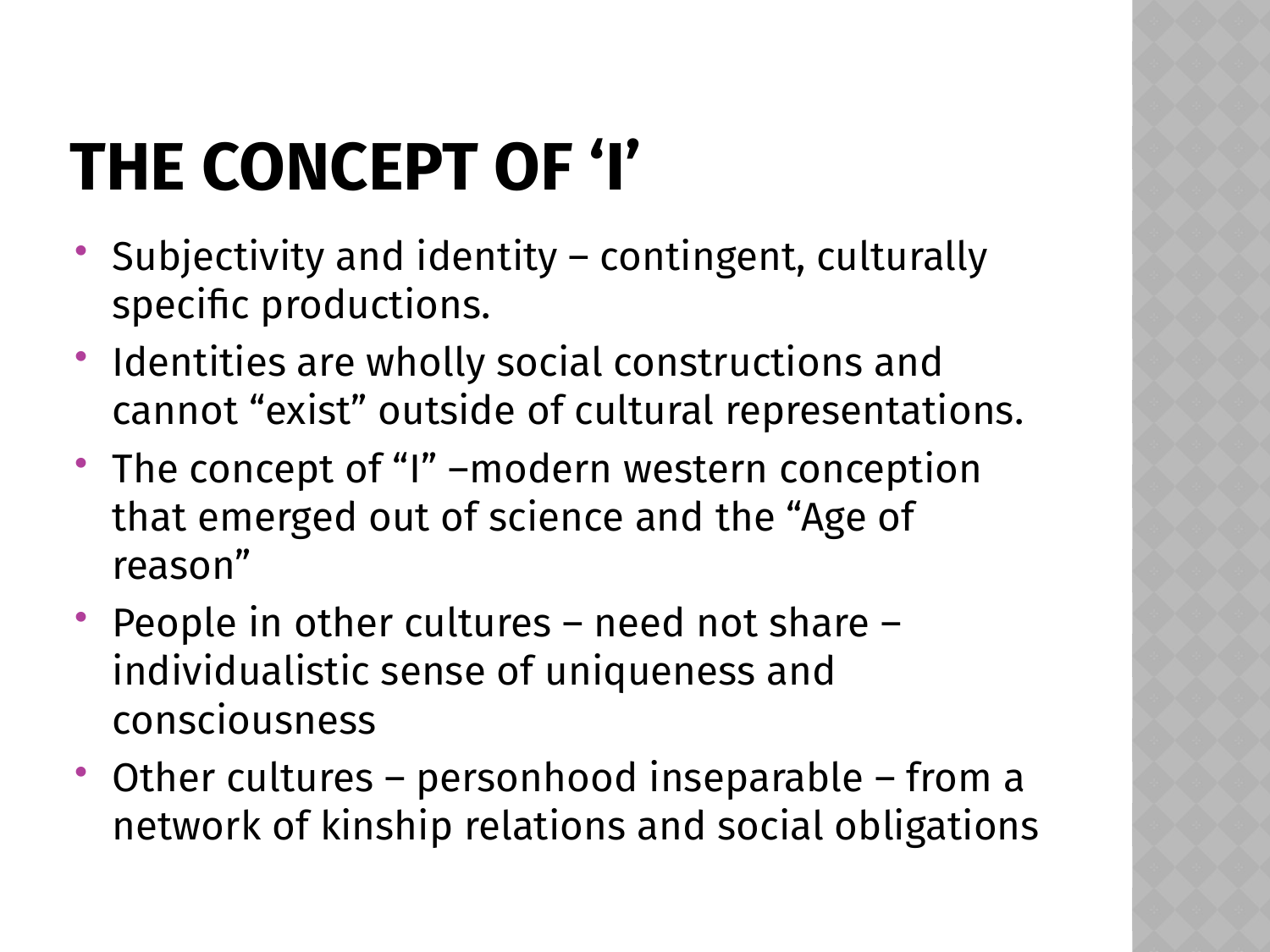

# The concept of ‘I’
Subjectivity and identity – contingent, culturally specific productions.
Identities are wholly social constructions and cannot “exist” outside of cultural representations.
The concept of “I” –modern western conception that emerged out of science and the “Age of reason”
People in other cultures – need not share –individualistic sense of uniqueness and consciousness
Other cultures – personhood inseparable – from a network of kinship relations and social obligations